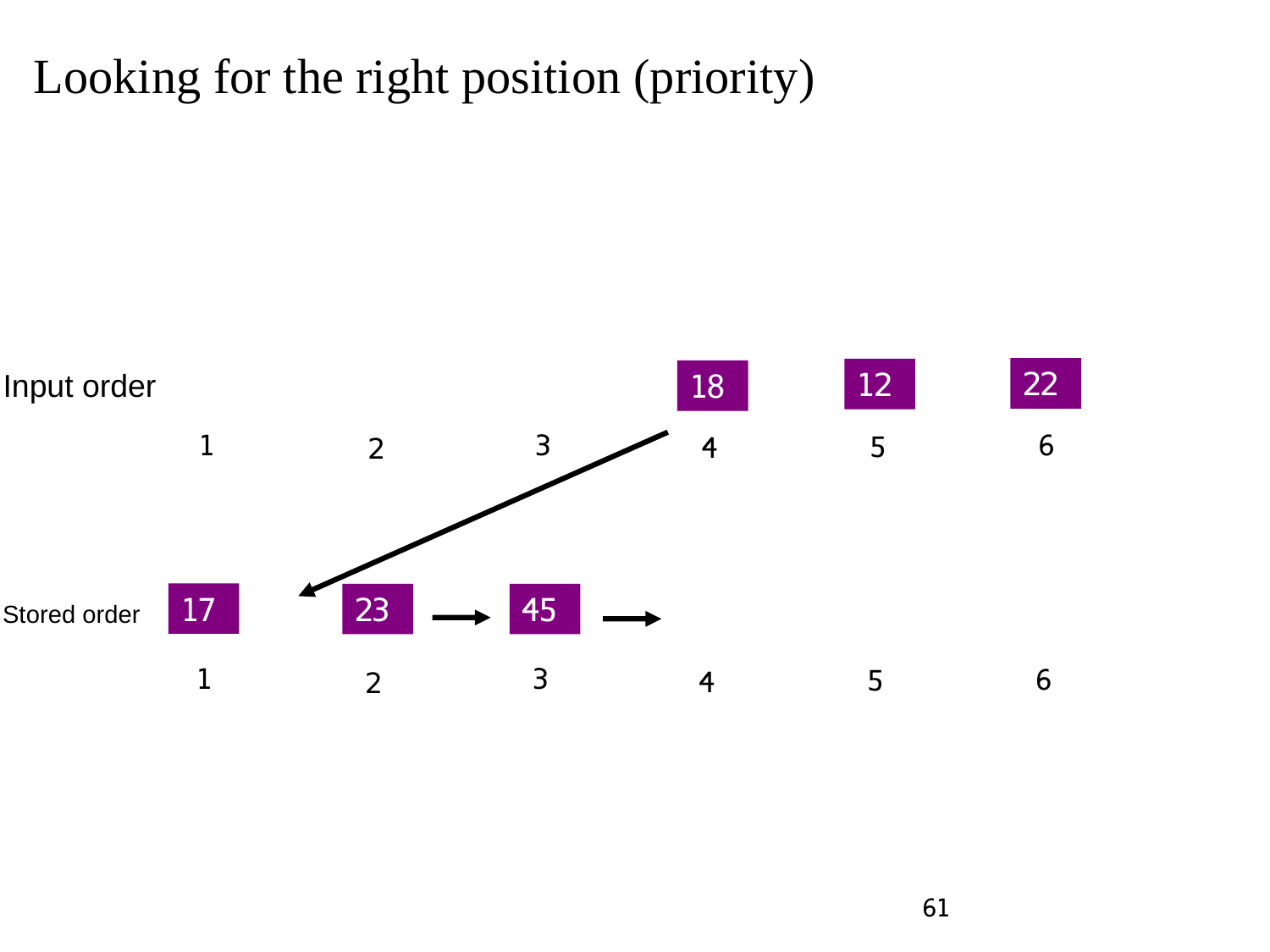

# Looking for the right position (priority)
22
12
Input order
18
3
1
6
5
4
2

17
23
45
Stored order

3
1
6
5
4
2
61